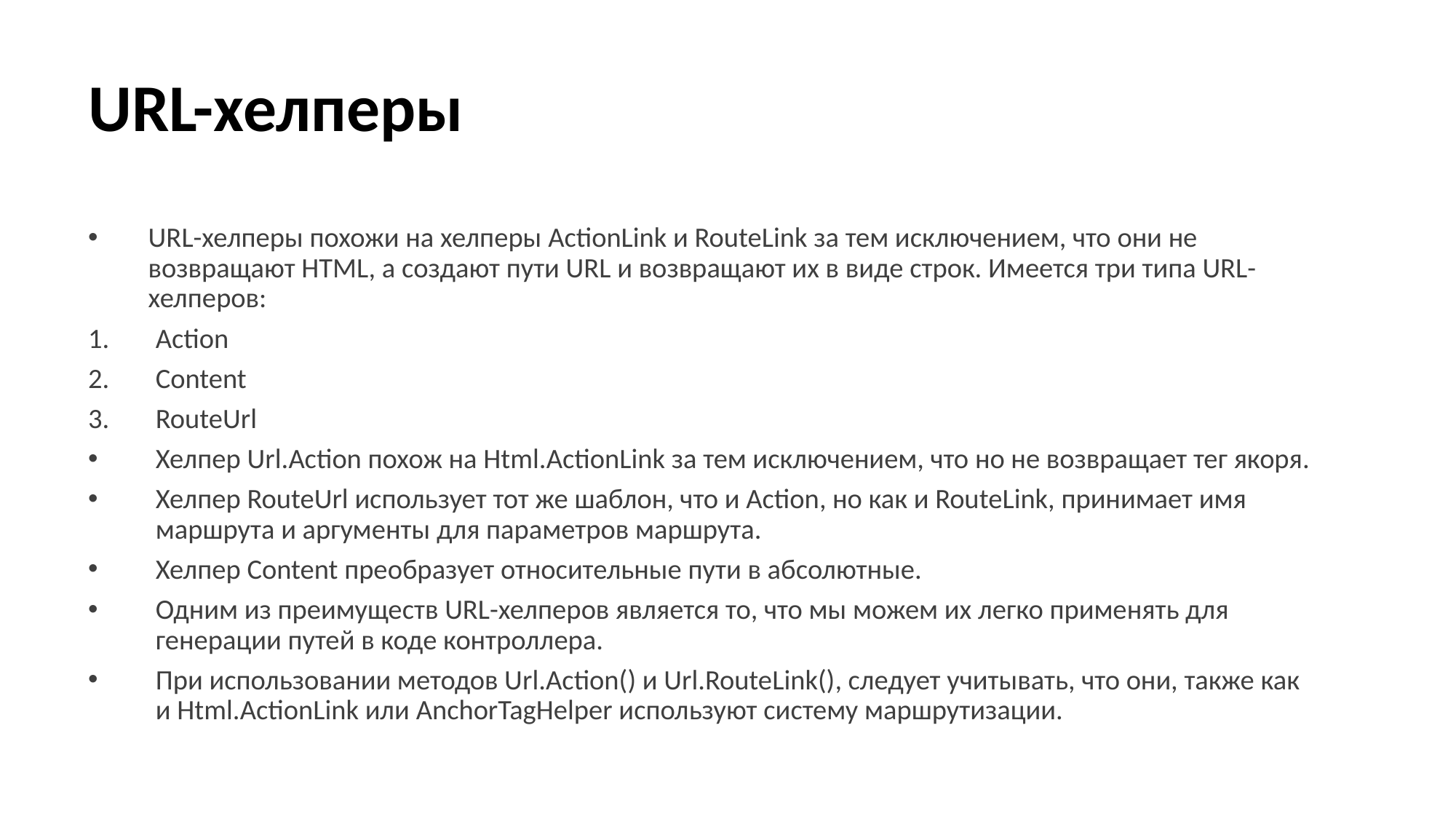

# URL-хелперы
URL-хелперы похожи на хелперы ActionLink и RouteLink за тем исключением, что они не возвращают HTML, а создают пути URL и возвращают их в виде строк. Имеется три типа URL-хелперов:
Action
Content
RouteUrl
Хелпер Url.Action похож на Html.ActionLink за тем исключением, что но не возвращает тег якоря.
Хелпер RouteUrl использует тот же шаблон, что и Action, но как и RouteLink, принимает имя маршрута и аргументы для параметров маршрута.
Хелпер Content преобразует относительные пути в абсолютные.
Одним из преимуществ URL-хелперов является то, что мы можем их легко применять для генерации путей в коде контроллера.
При использовании методов Url.Action() и Url.RouteLink(), следует учитывать, что они, также как и Html.ActionLink или AnchorTagHelper используют систему маршрутизации.